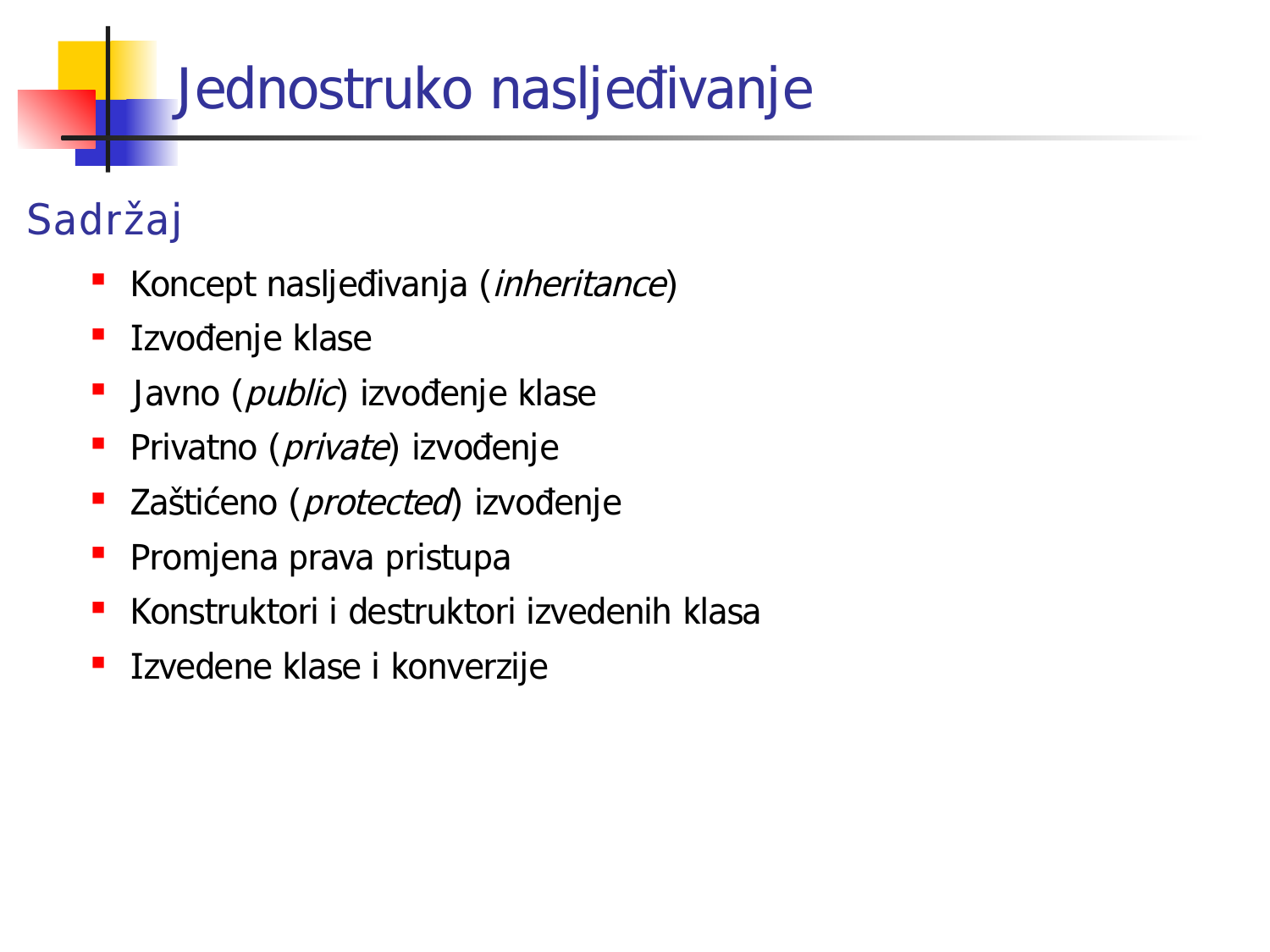

# Jednostruko nasljeđivanje
Sadržaj
Koncept nasljeđivanja (inheritance)
Izvođenje klase
Javno (public) izvođenje klase
Privatno (private) izvođenje
Zaštićeno (protected) izvođenje
Promjena prava pristupa
Konstruktori i destruktori izvedenih klasa
Izvedene klase i konverzije